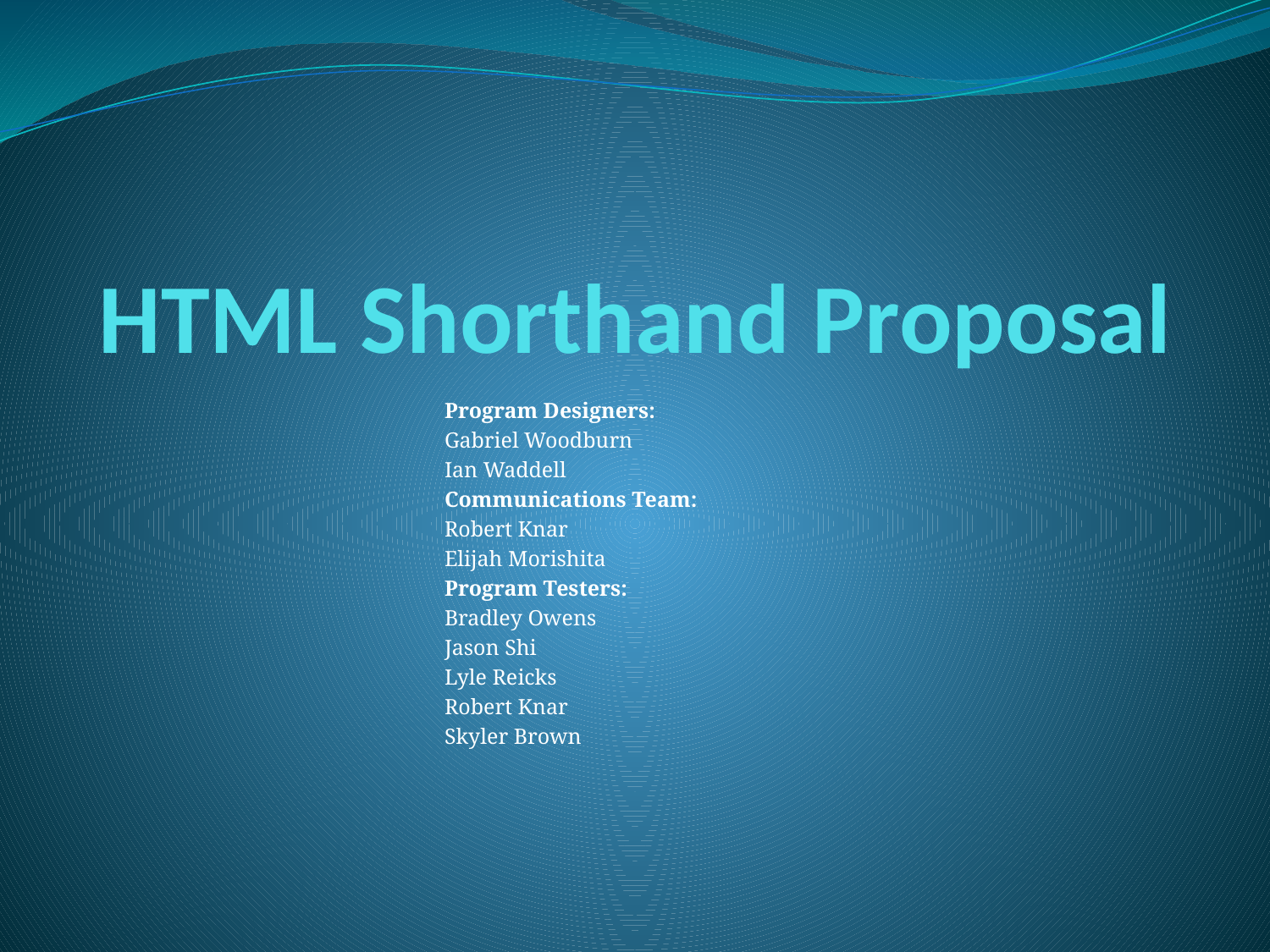

# HTML Shorthand Proposal
Program Designers:
Gabriel Woodburn
Ian Waddell
Communications Team:
Robert Knar
Elijah Morishita
Program Testers:
Bradley Owens
Jason Shi
Lyle Reicks
Robert Knar
Skyler Brown